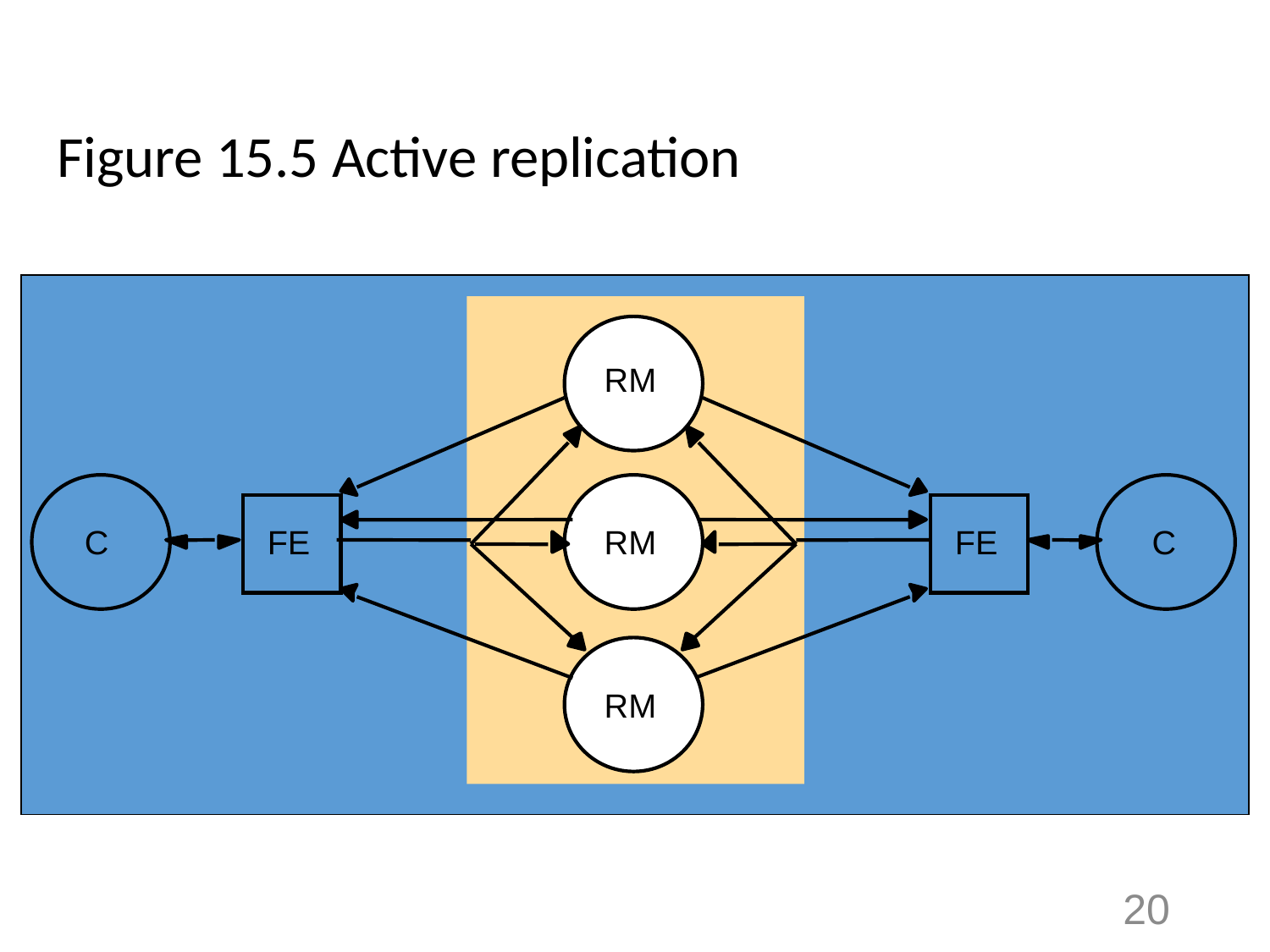

# Figure 15.5 Active replication

RM

C
FE
RM
FE
C

RM
20